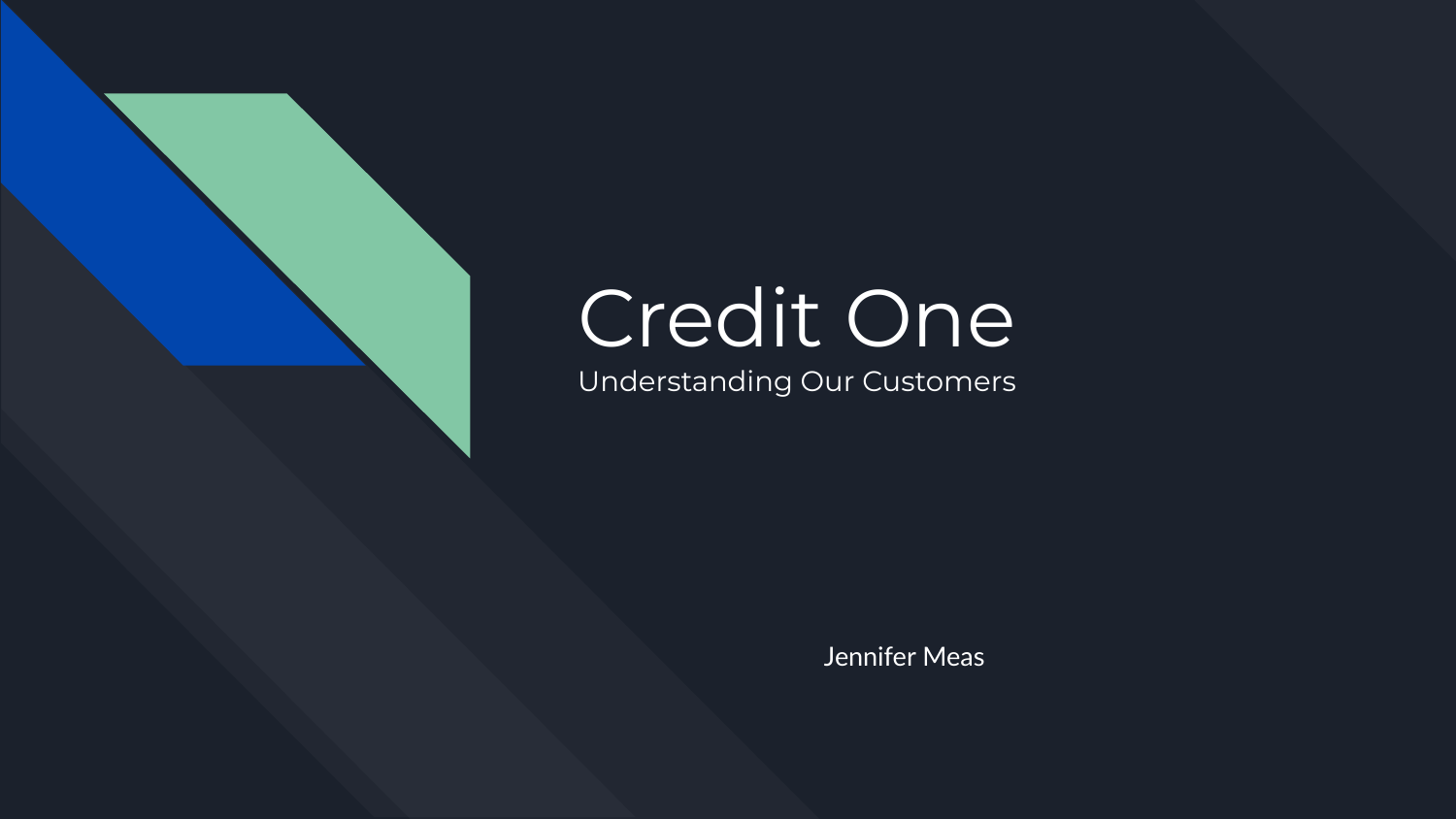

# Credit One
Understanding Our Customers
Jennifer Meas